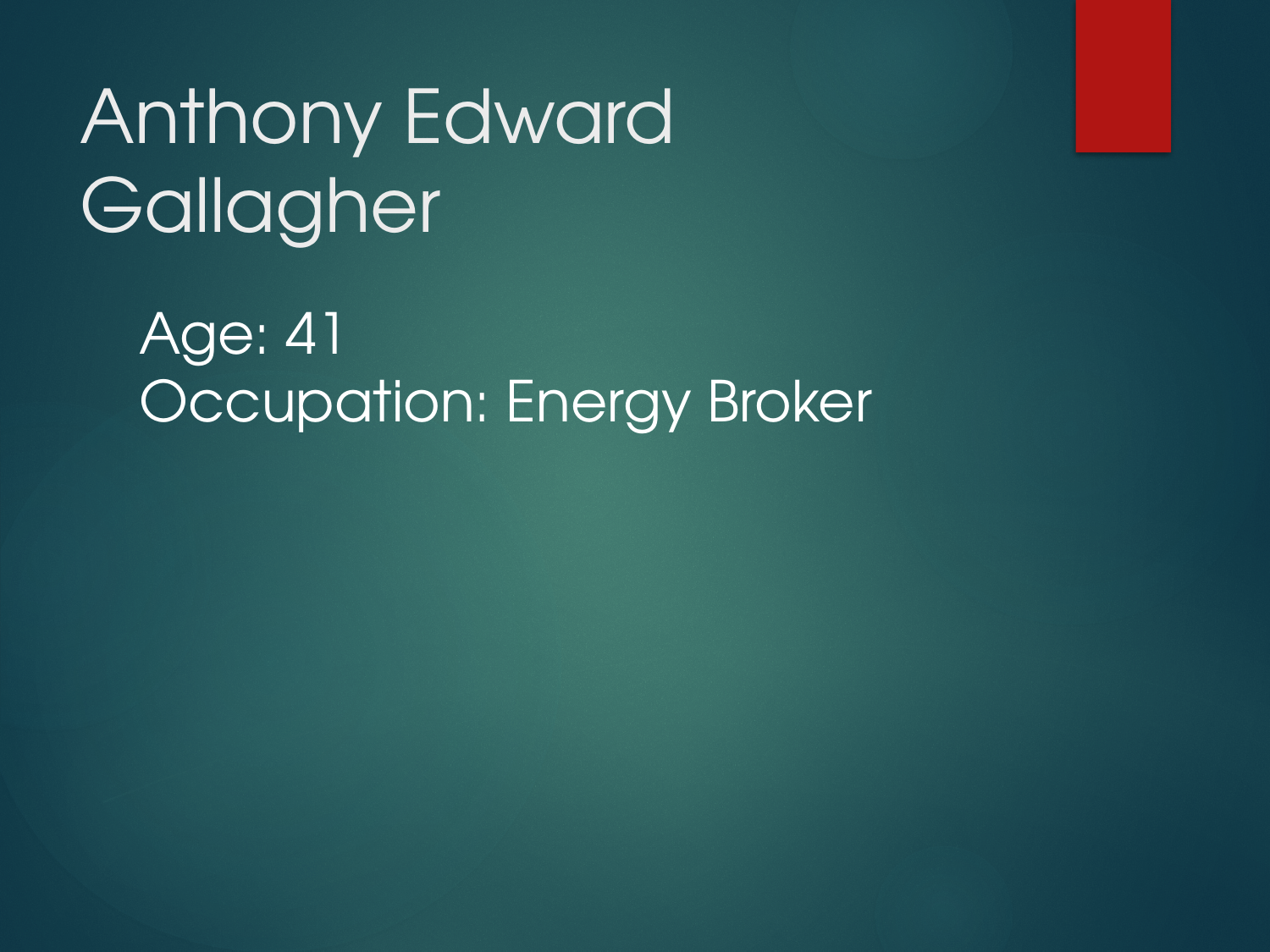

# Anthony Edward Gallagher

Age: 41
Occupation: Energy Broker